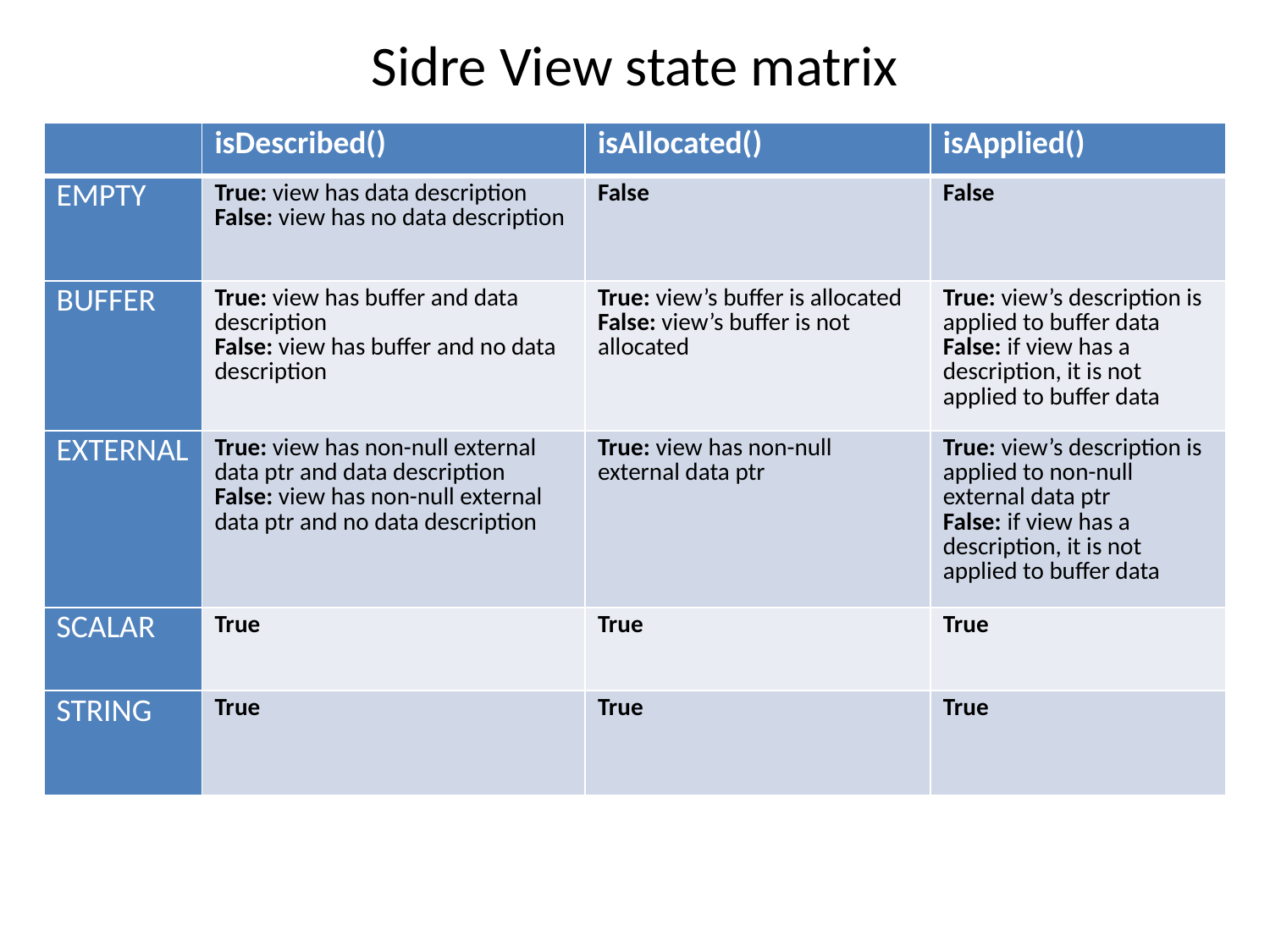

Sidre View state matrix
|  | isDescribed() | isAllocated() | isApplied() |
| --- | --- | --- | --- |
| EMPTY | True: view has data description False: view has no data description | False | False |
| BUFFER | True: view has buffer and data description False: view has buffer and no data description | True: view’s buffer is allocated False: view’s buffer is not allocated | True: view’s description is applied to buffer data False: if view has a description, it is not applied to buffer data |
| EXTERNAL | True: view has non-null external data ptr and data description False: view has non-null external data ptr and no data description | True: view has non-null external data ptr | True: view’s description is applied to non-null external data ptr False: if view has a description, it is not applied to buffer data |
| SCALAR | True | True | True |
| STRING | True | True | True |